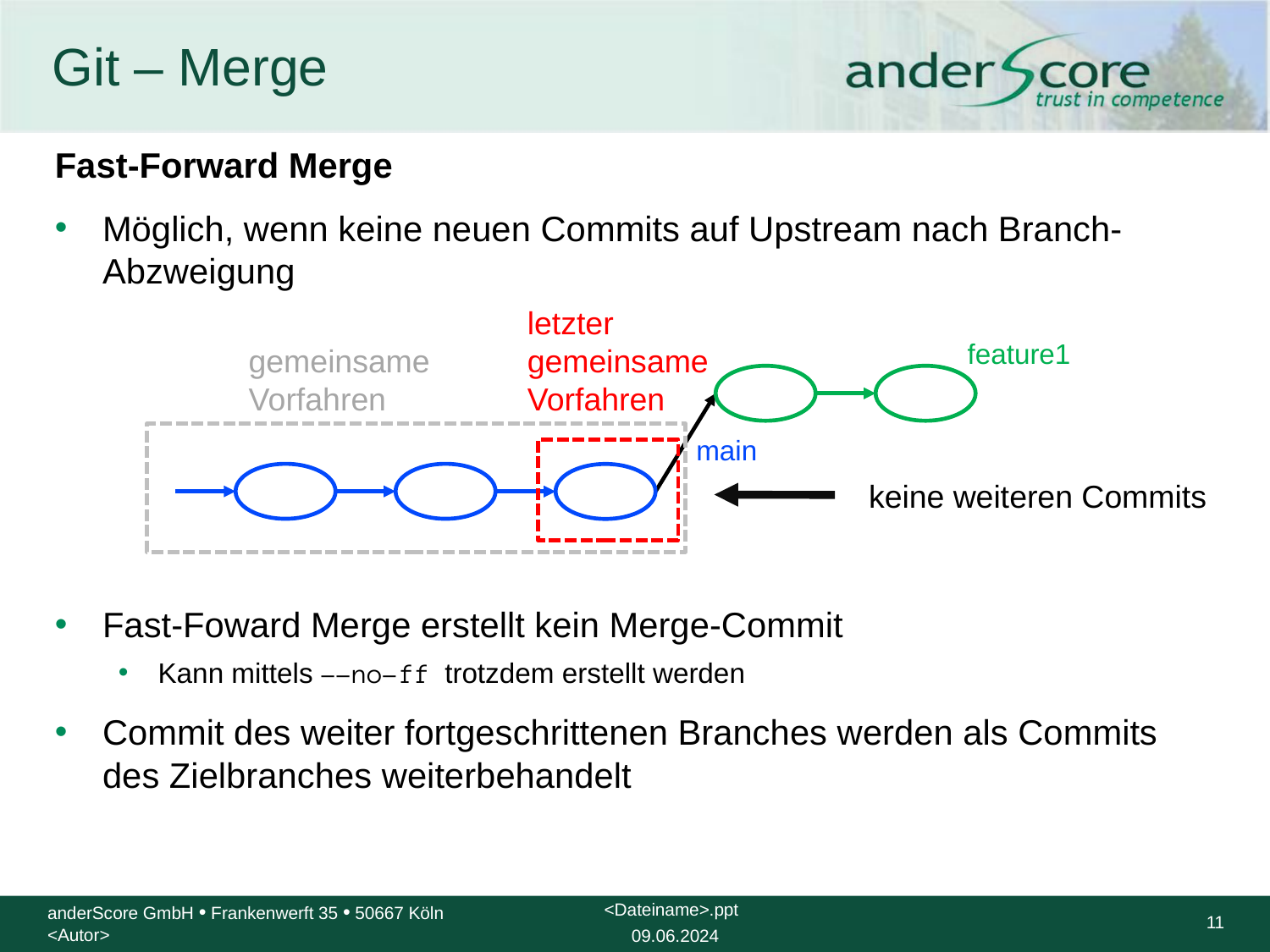

# Git – Merge
Fast-Forward Merge
Möglich, wenn keine neuen Commits auf Upstream nach Branch-Abzweigung
letzter gemeinsame Vorfahren
feature1
gemeinsame Vorfahren

main

keine weiteren Commits
Fast-Foward Merge erstellt kein Merge-Commit
Kann mittels --no-ff trotzdem erstellt werden
Commit des weiter fortgeschrittenen Branches werden als Commits des Zielbranches weiterbehandelt